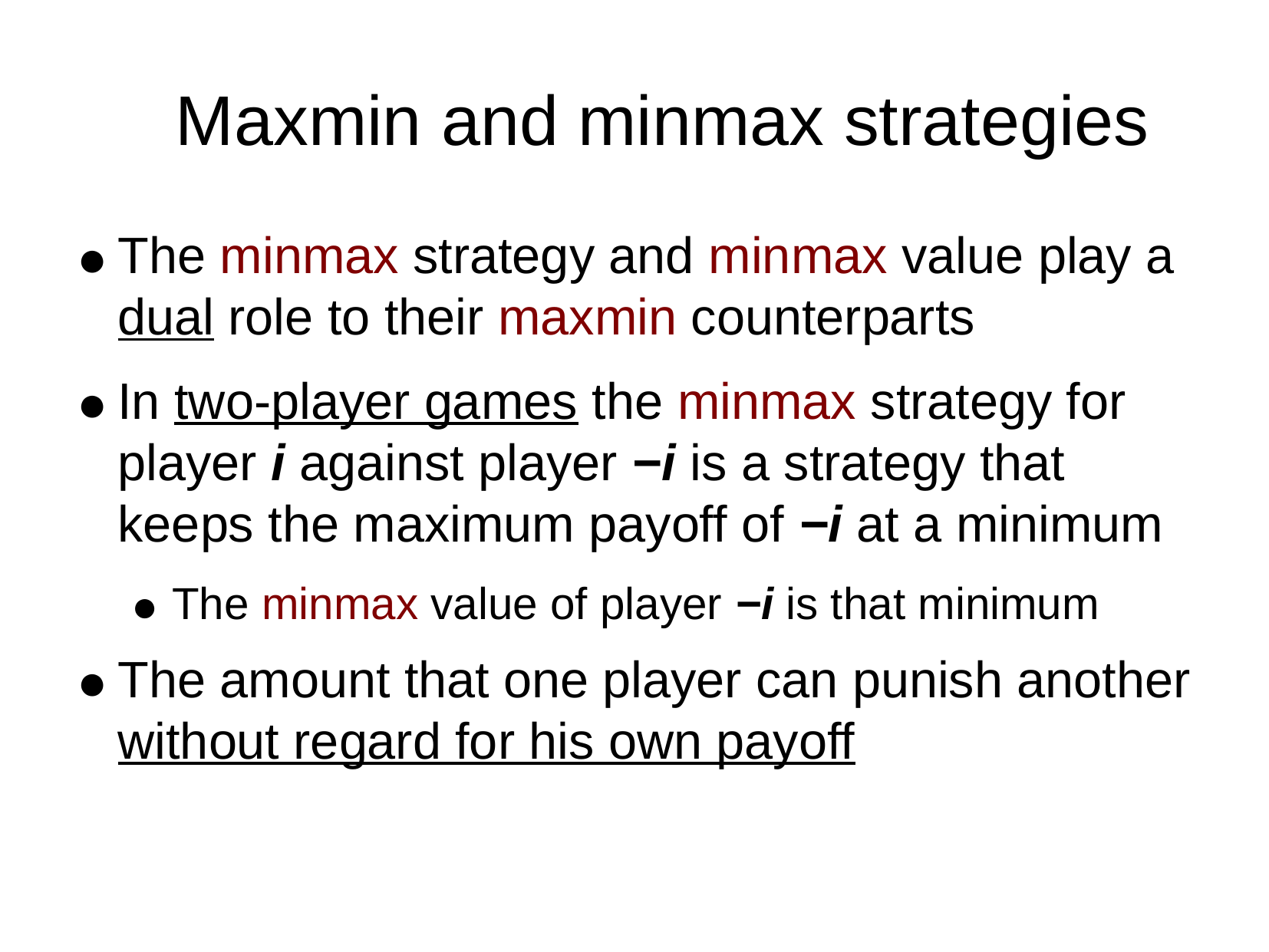

Maxmin and minmax strategies
The minmax strategy and minmax value play a dual role to their maxmin counterparts
In two-player games the minmax strategy for player i against player −i is a strategy that keeps the maximum payoff of −i at a minimum
The minmax value of player −i is that minimum
The amount that one player can punish another without regard for his own payoff